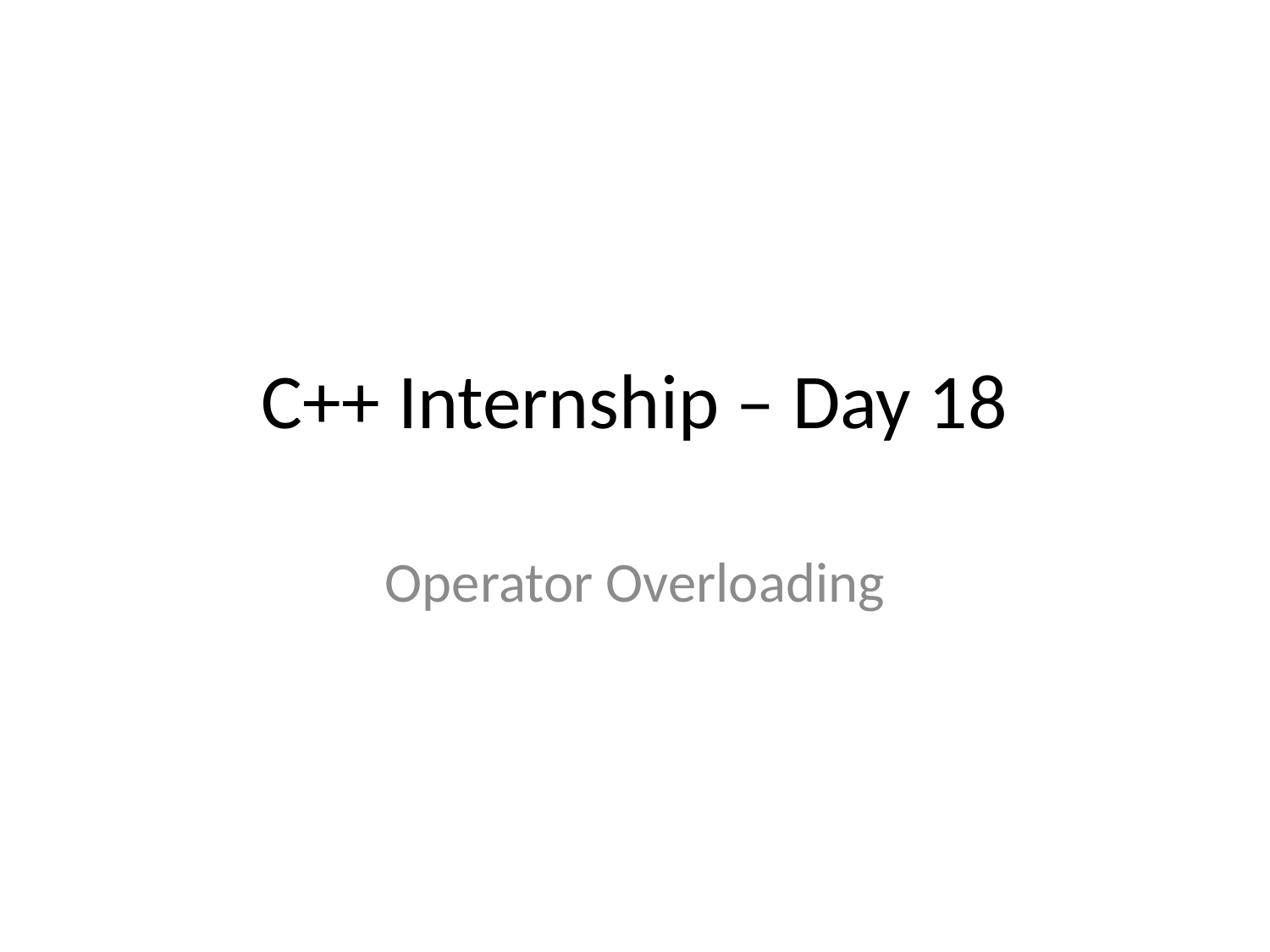

# C++ Internship – Day 18
Operator Overloading